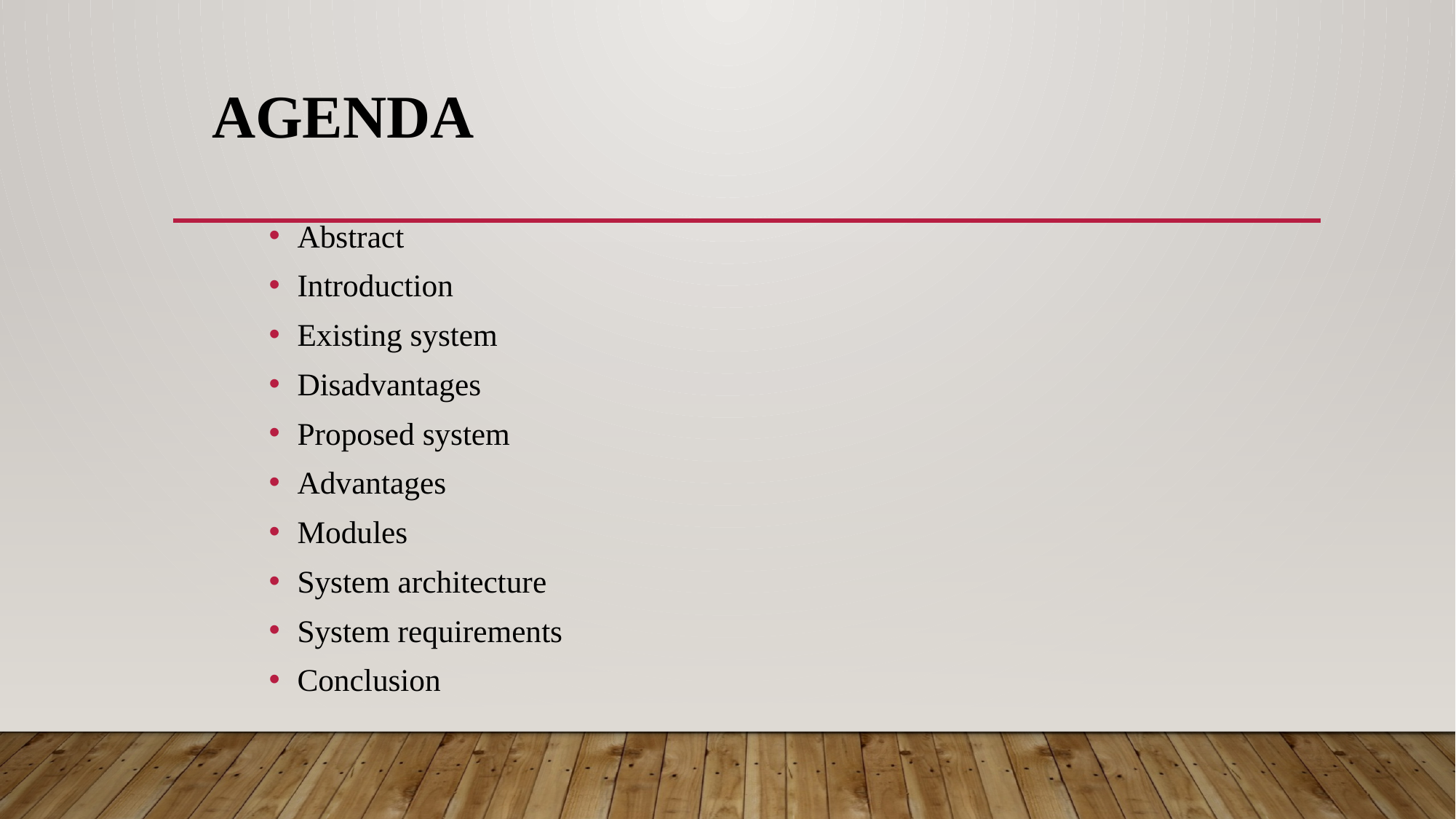

# AGENDA

Abstract
Introduction
Existing system
Disadvantages
Proposed system
Advantages
Modules
System architecture
System requirements
Conclusion